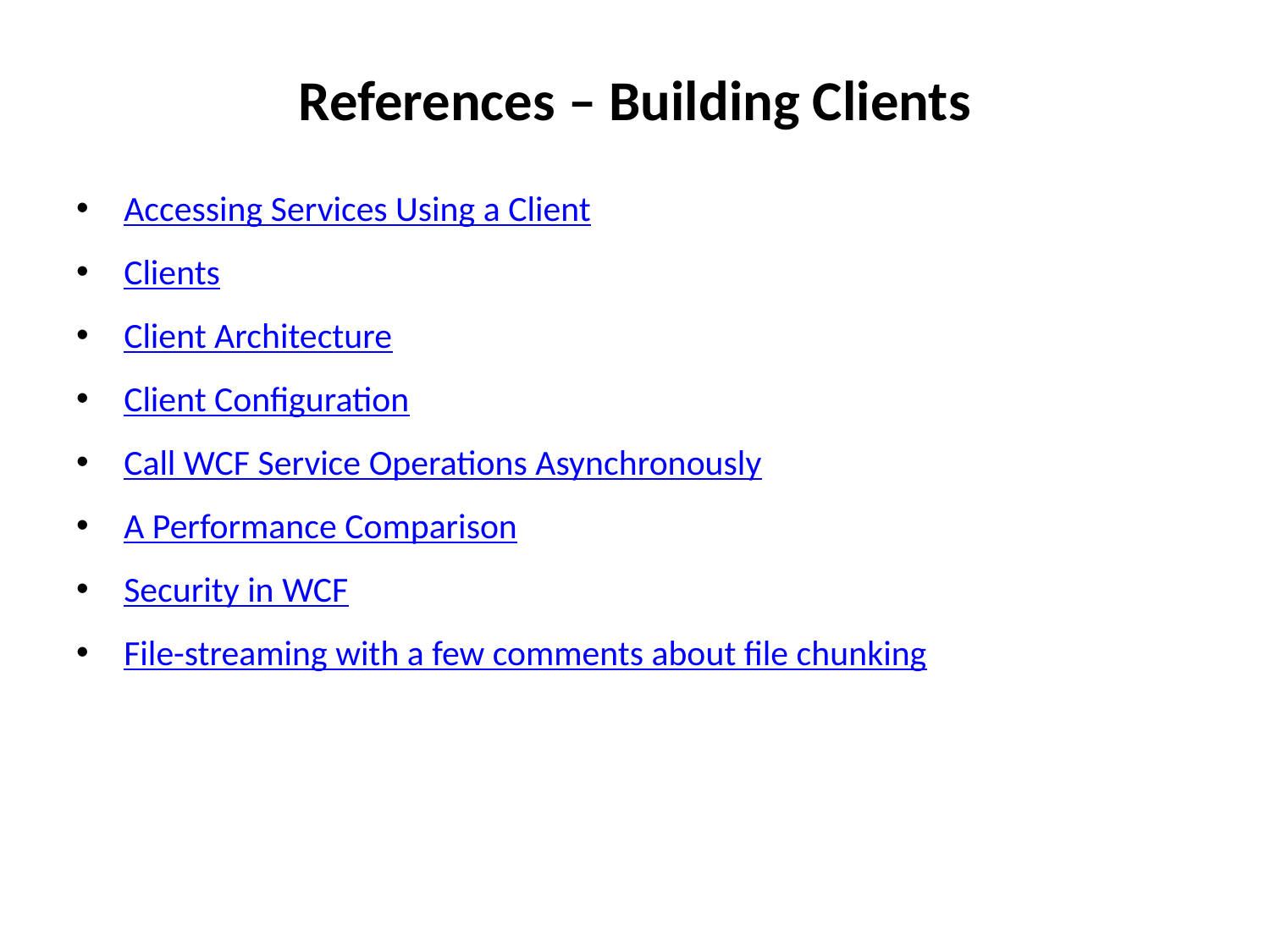

# References – Building Clients
Accessing Services Using a Client
Clients
Client Architecture
Client Configuration
Call WCF Service Operations Asynchronously
A Performance Comparison
Security in WCF
File-streaming with a few comments about file chunking